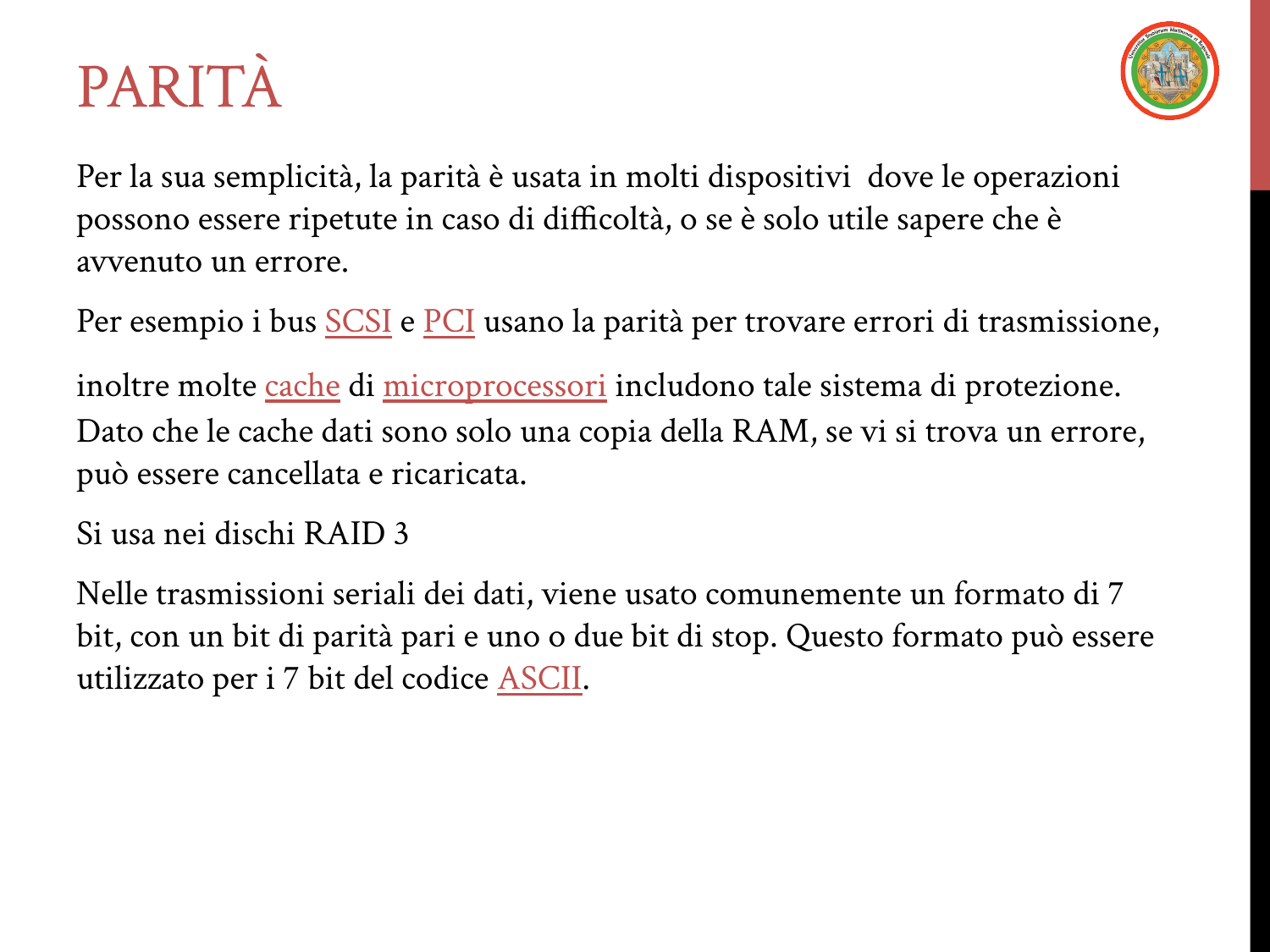

# parità
Per la sua semplicità, la parità è usata in molti dispositivi  dove le operazioni possono essere ripetute in caso di difficoltà, o se è solo utile sapere che è avvenuto un errore.
Per esempio i bus SCSI e PCI usano la parità per trovare errori di trasmissione,
inoltre molte cache di microprocessori includono tale sistema di protezione. Dato che le cache dati sono solo una copia della RAM, se vi si trova un errore, può essere cancellata e ricaricata.
Si usa nei dischi RAID 3
Nelle trasmissioni seriali dei dati, viene usato comunemente un formato di 7 bit, con un bit di parità pari e uno o due bit di stop. Questo formato può essere utilizzato per i 7 bit del codice ASCII.